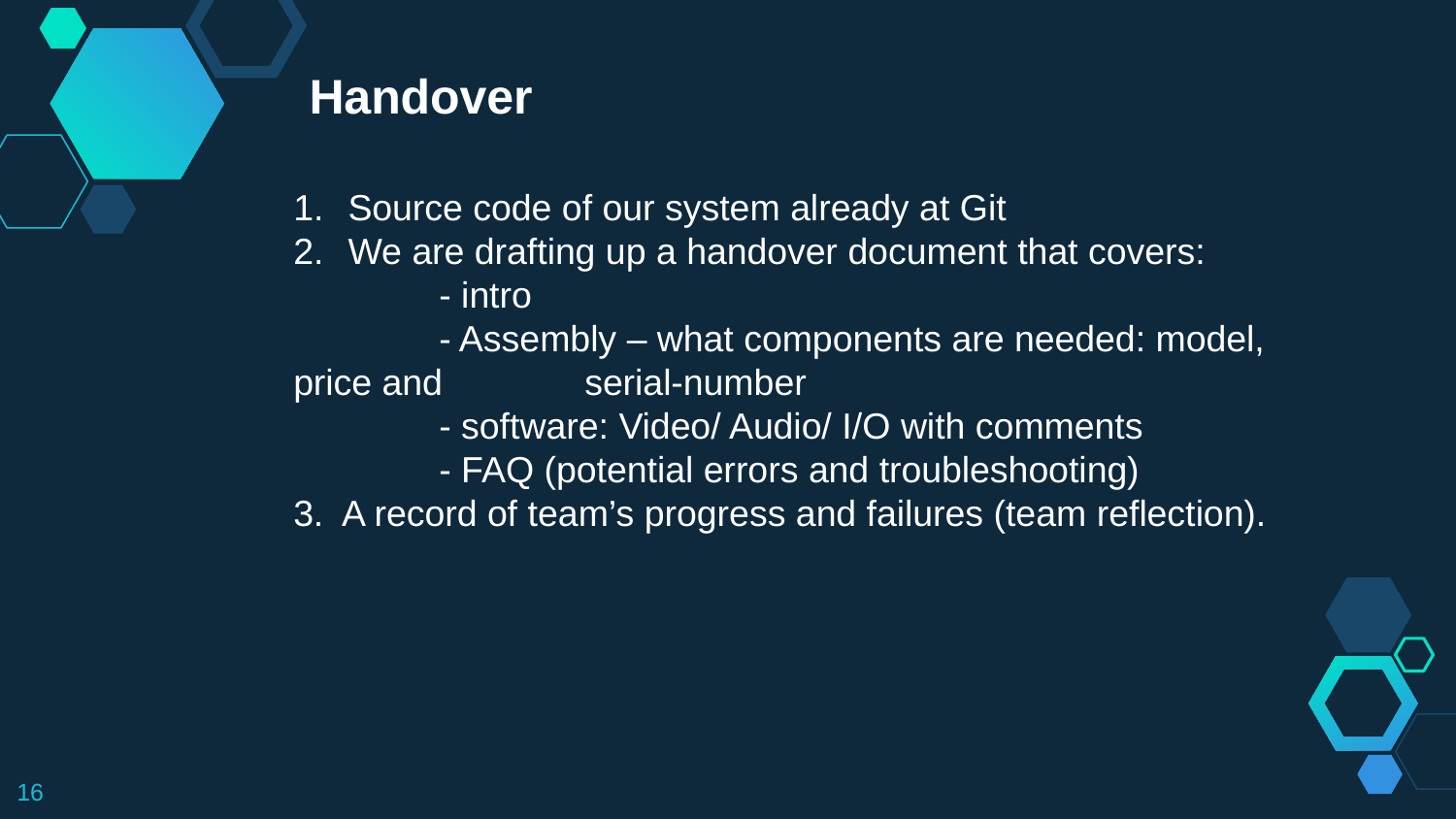

Handover
Source code of our system already at Git
We are drafting up a handover document that covers:
	- intro
	- Assembly – what components are needed: model, price and 	serial-number
	- software: Video/ Audio/ I/O with comments
	- FAQ (potential errors and troubleshooting)
3.  A record of team’s progress and failures (team reflection).

16